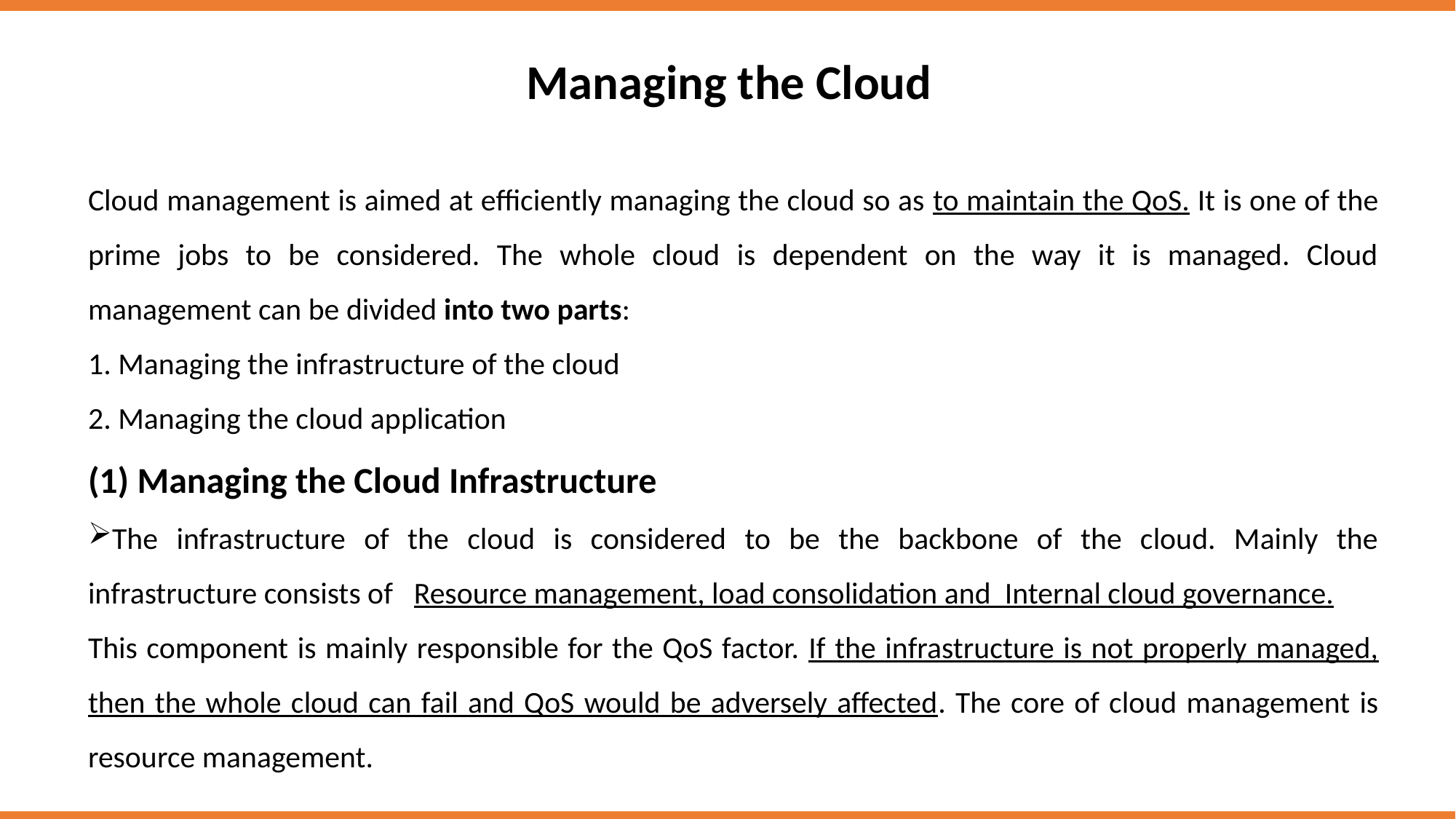

Managing the Cloud
Cloud management is aimed at efficiently managing the cloud so as to maintain the QoS. It is one of the prime jobs to be considered. The whole cloud is dependent on the way it is managed. Cloud management can be divided into two parts:
1. Managing the infrastructure of the cloud
2. Managing the cloud application
(1) Managing the Cloud Infrastructure
The infrastructure of the cloud is considered to be the backbone of the cloud. Mainly the infrastructure consists of   Resource management, load consolidation and  Internal cloud governance.
This component is mainly responsible for the QoS factor. If the infrastructure is not properly managed, then the whole cloud can fail and QoS would be adversely affected. The core of cloud management is resource management.